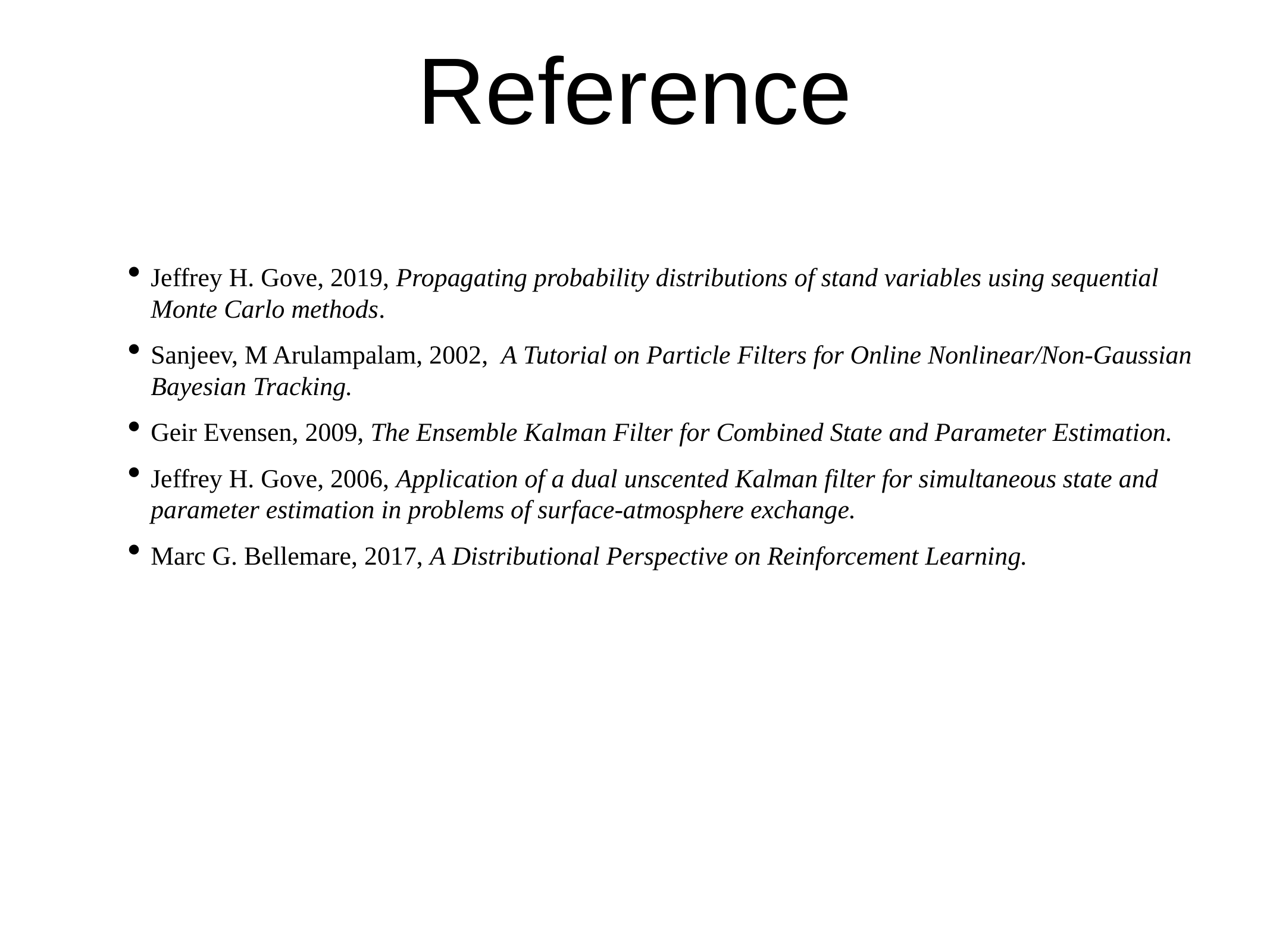

# Reference
Jeffrey H. Gove, 2019, Propagating probability distributions of stand variables using sequential Monte Carlo methods.
Sanjeev, M Arulampalam, 2002,  A Tutorial on Particle Filters for Online Nonlinear/Non-Gaussian Bayesian Tracking.
Geir Evensen, 2009, The Ensemble Kalman Filter for Combined State and Parameter Estimation.
Jeffrey H. Gove, 2006, Application of a dual unscented Kalman filter for simultaneous state and parameter estimation in problems of surface-atmosphere exchange.
Marc G. Bellemare, 2017, A Distributional Perspective on Reinforcement Learning.